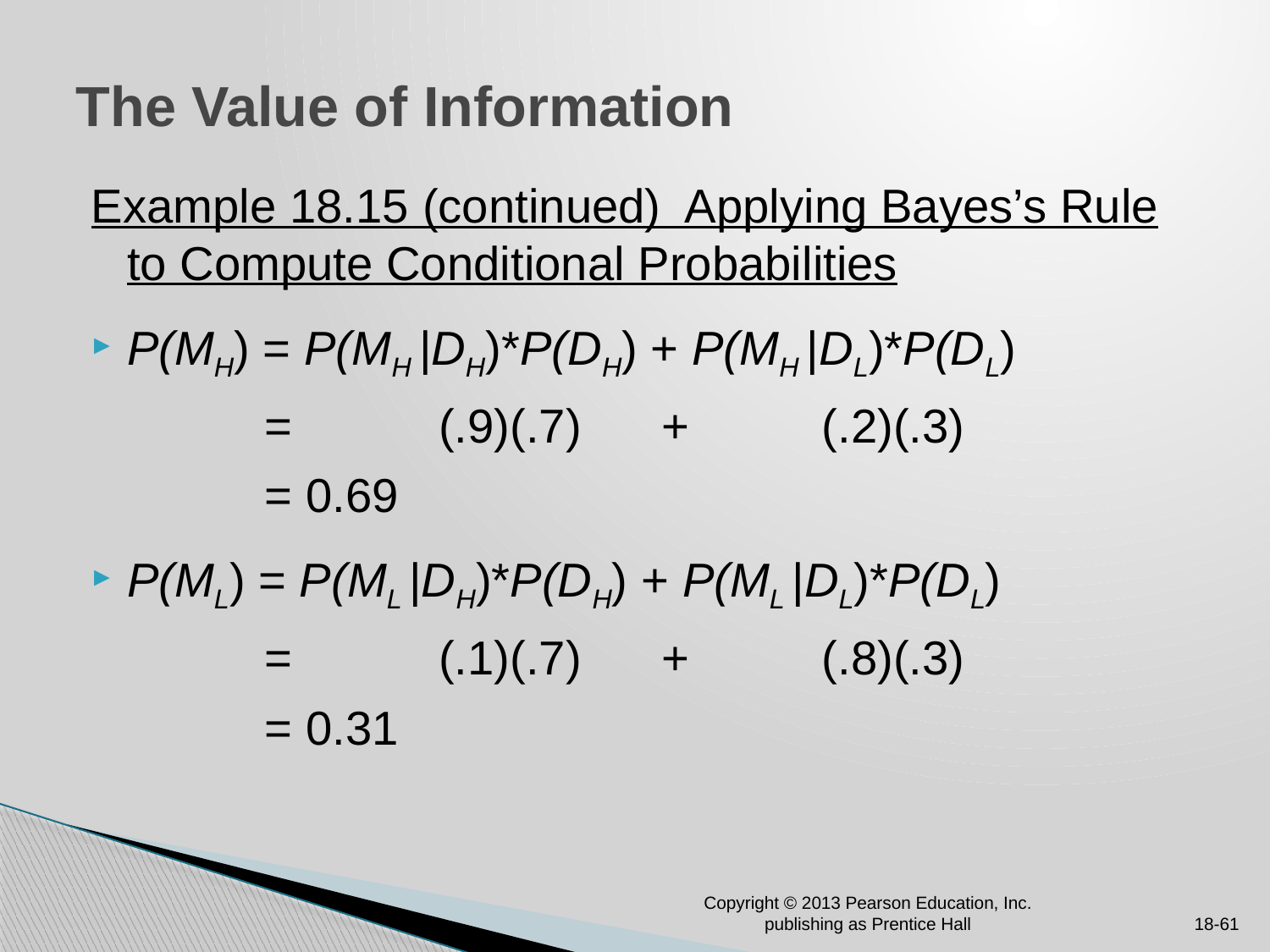

# The Value of Information
Example 18.15 (continued)  Applying Bayes’s Rule to Compute Conditional Probabilities
P(MH) = P(MH |DH)*P(DH) + P(MH |DL)*P(DL)
             =           (.9)(.7)      +          (.2)(.3)
             = 0.69
P(ML) = P(ML |DH)*P(DH) + P(ML |DL)*P(DL)
             =           (.1)(.7)      +          (.8)(.3)
             = 0.31

Copyright © 2013 Pearson Education, Inc. publishing as Prentice Hall
18-61